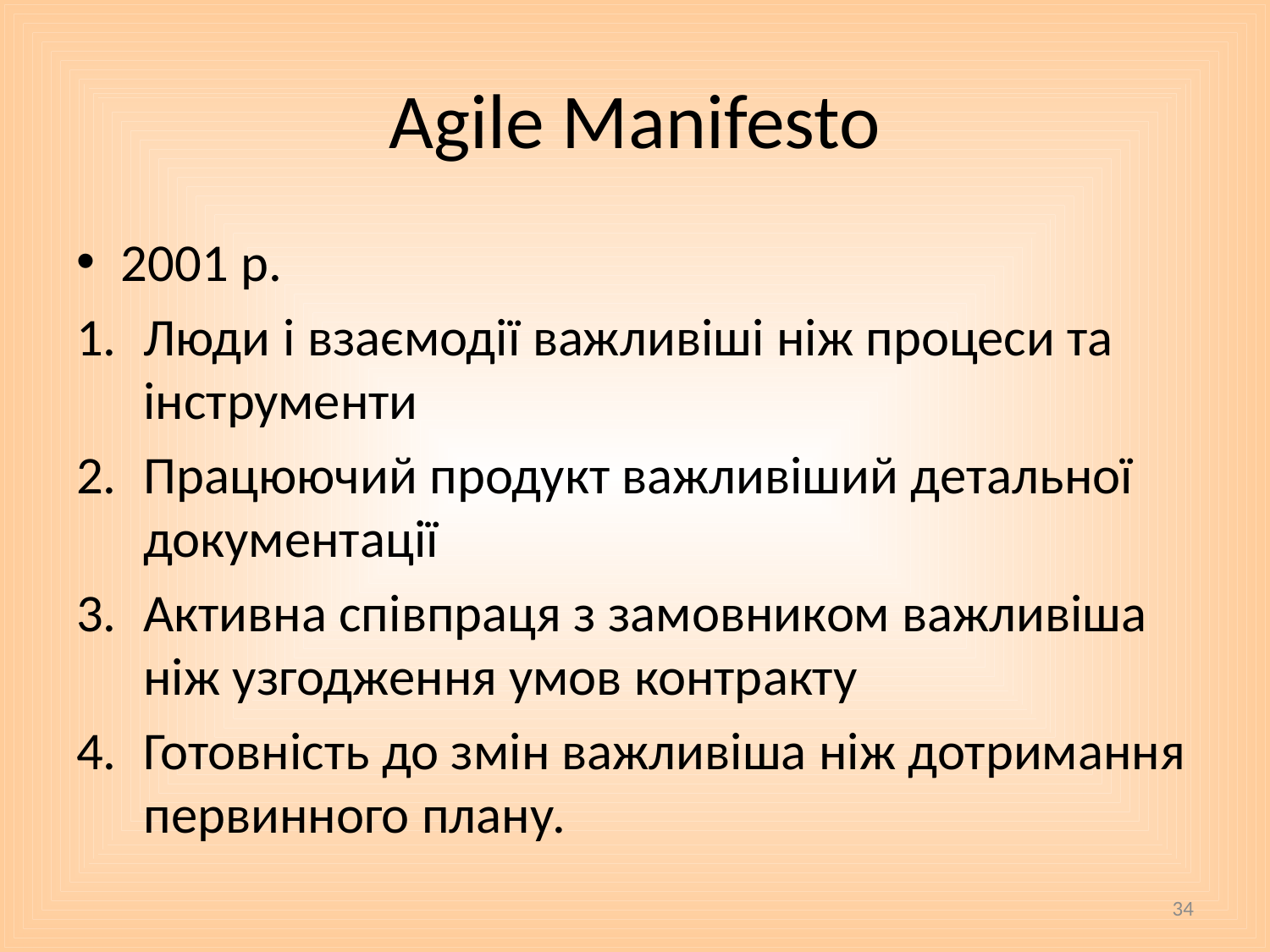

# Agile Manifesto
2001 р.
Люди і взаємодії важливіші ніж процеси та інструменти
Працюючий продукт важливіший детальної документації
Активна співпраця з замовником важливіша ніж узгодження умов контракту
Готовність до змін важливіша ніж дотримання первинного плану.
34